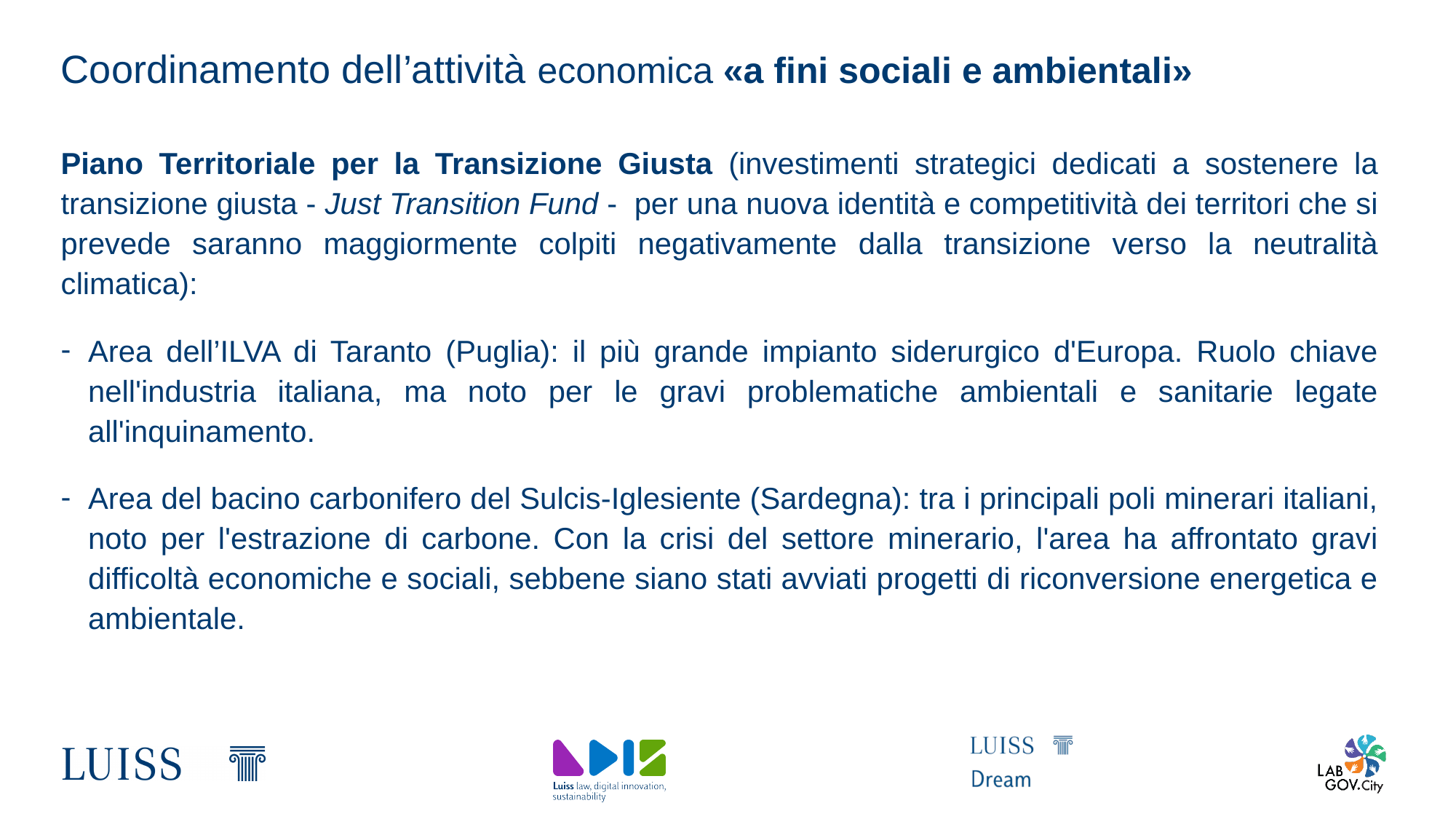

# Coordinamento dell’attività economica «a fini sociali e ambientali»
Piano Territoriale per la Transizione Giusta (investimenti strategici dedicati a sostenere la transizione giusta - Just Transition Fund -  per una nuova identità e competitività dei territori che si prevede saranno maggiormente colpiti negativamente dalla transizione verso la neutralità climatica):
Area dell’ILVA di Taranto (Puglia): il più grande impianto siderurgico d'Europa. Ruolo chiave nell'industria italiana, ma noto per le gravi problematiche ambientali e sanitarie legate all'inquinamento.
Area del bacino carbonifero del Sulcis-Iglesiente (Sardegna): tra i principali poli minerari italiani, noto per l'estrazione di carbone. Con la crisi del settore minerario, l'area ha affrontato gravi difficoltà economiche e sociali, sebbene siano stati avviati progetti di riconversione energetica e ambientale.